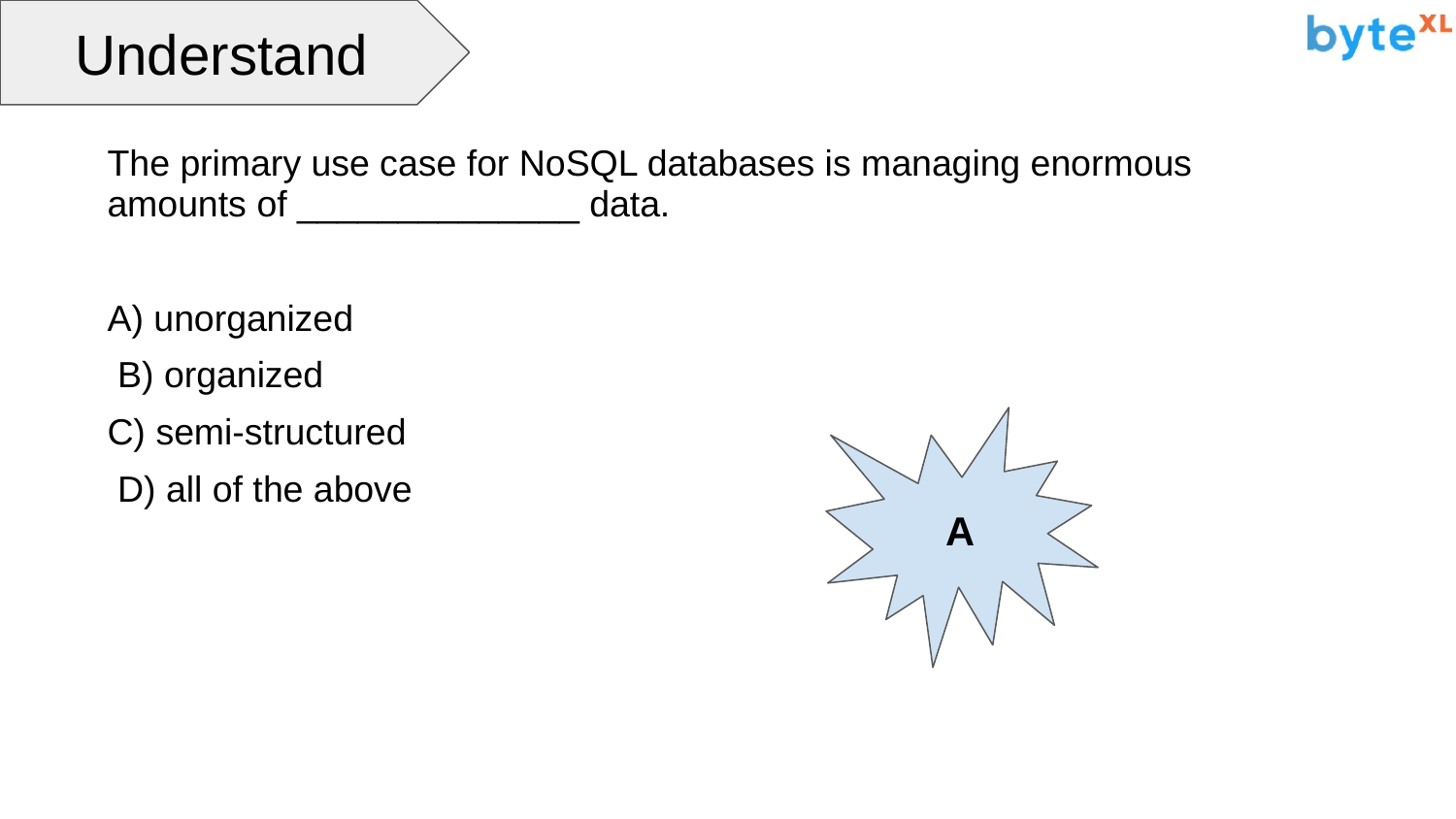

Understand
The primary use case for NoSQL databases is managing enormous amounts of ______________ data.

A) unorganized
 B) organized
C) semi-structured
 D) all of the above

A